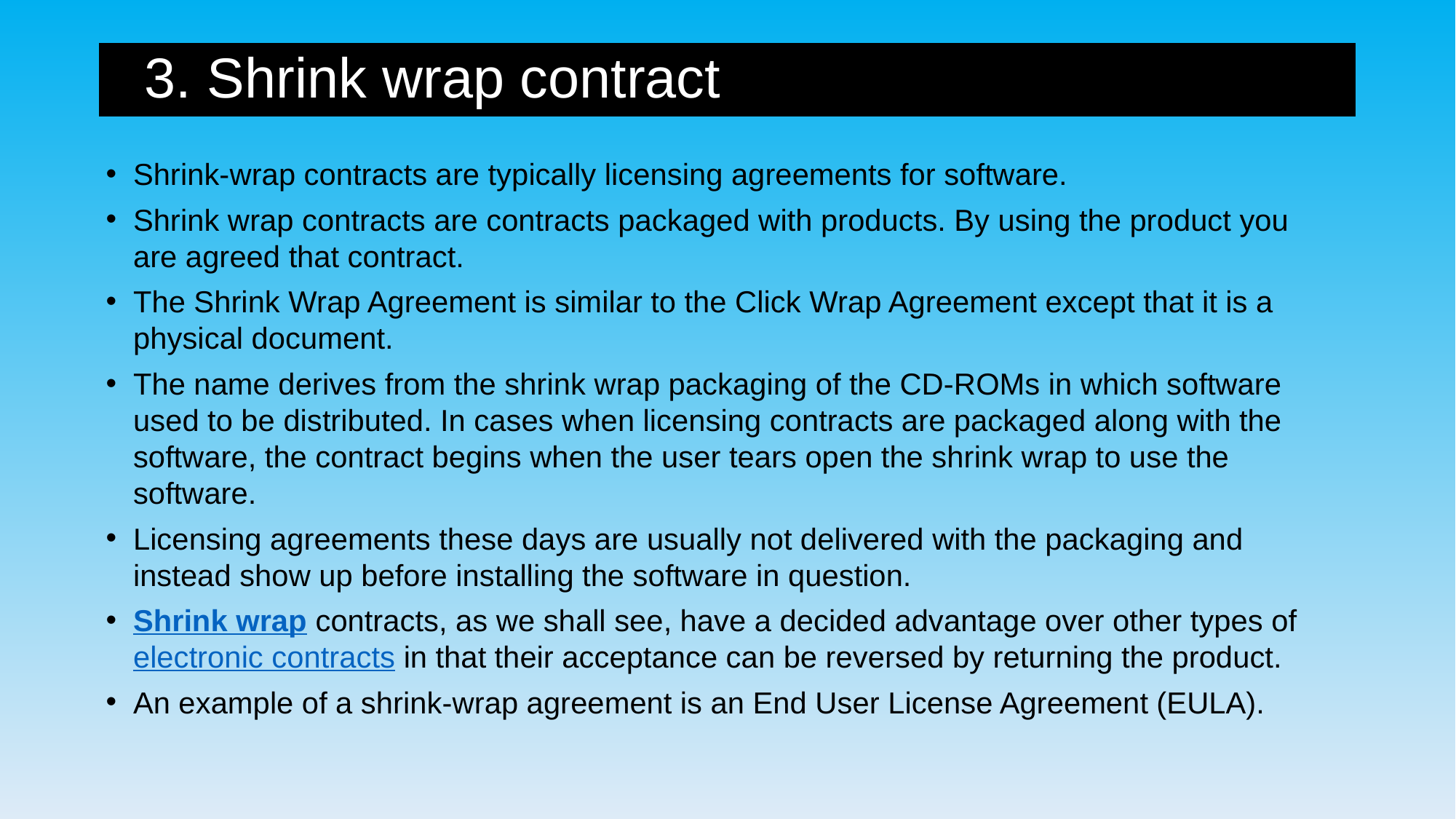

# 3. Shrink wrap contract
Shrink-wrap contracts are typically licensing agreements for software.
Shrink wrap contracts are contracts packaged with products. By using the product you are agreed that contract.
The Shrink Wrap Agreement is similar to the Click Wrap Agreement except that it is a physical document.
The name derives from the shrink wrap packaging of the CD-ROMs in which software used to be distributed. In cases when licensing contracts are packaged along with the software, the contract begins when the user tears open the shrink wrap to use the software.
Licensing agreements these days are usually not delivered with the packaging and instead show up before installing the software in question.
Shrink wrap contracts, as we shall see, have a decided advantage over other types of electronic contracts in that their acceptance can be reversed by returning the product.
An example of a shrink-wrap agreement is an End User License Agreement (EULA).